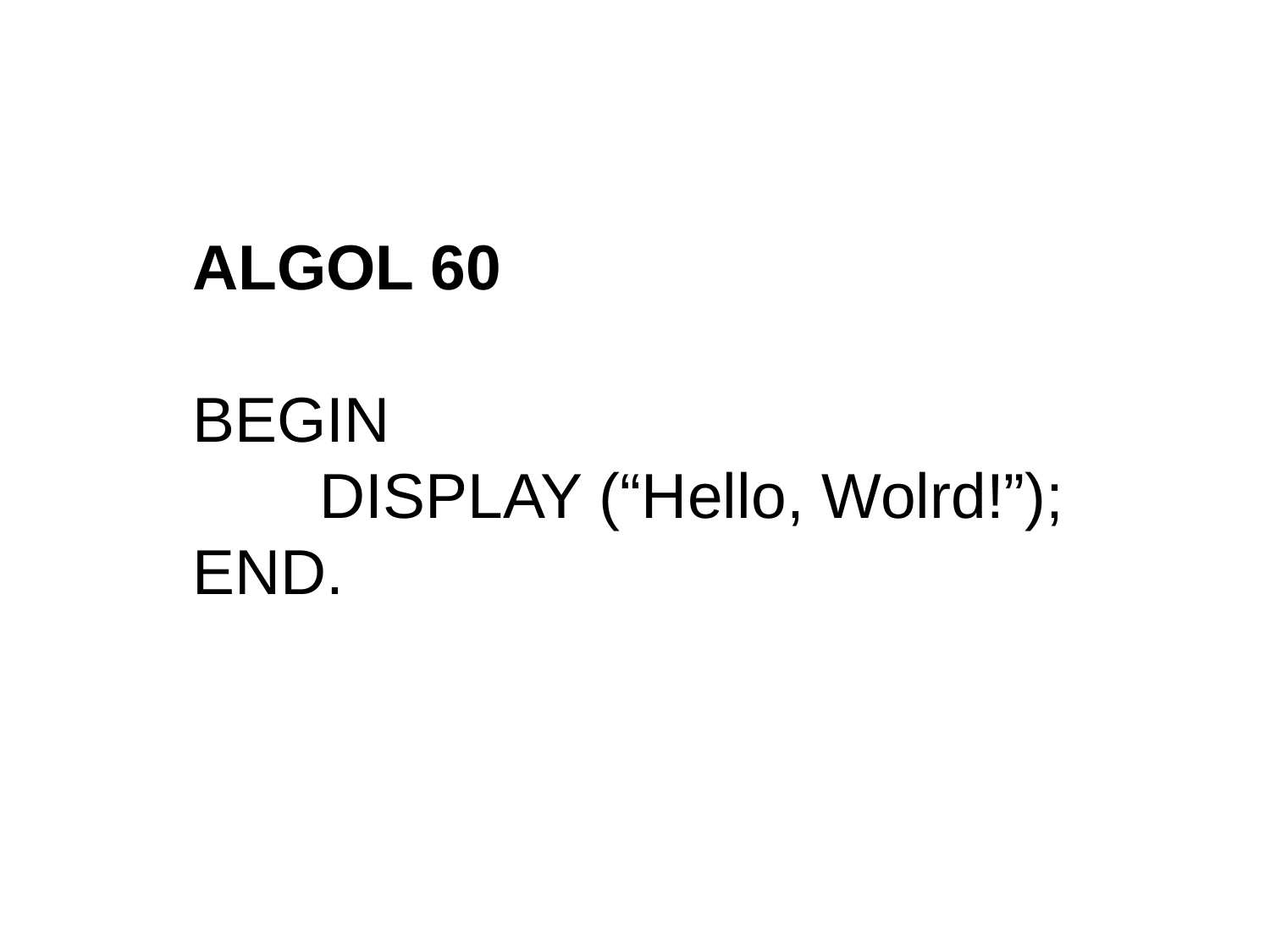

# ALGOL 60 BEGIN DISPLAY (“Hello, Wolrd!”); END.